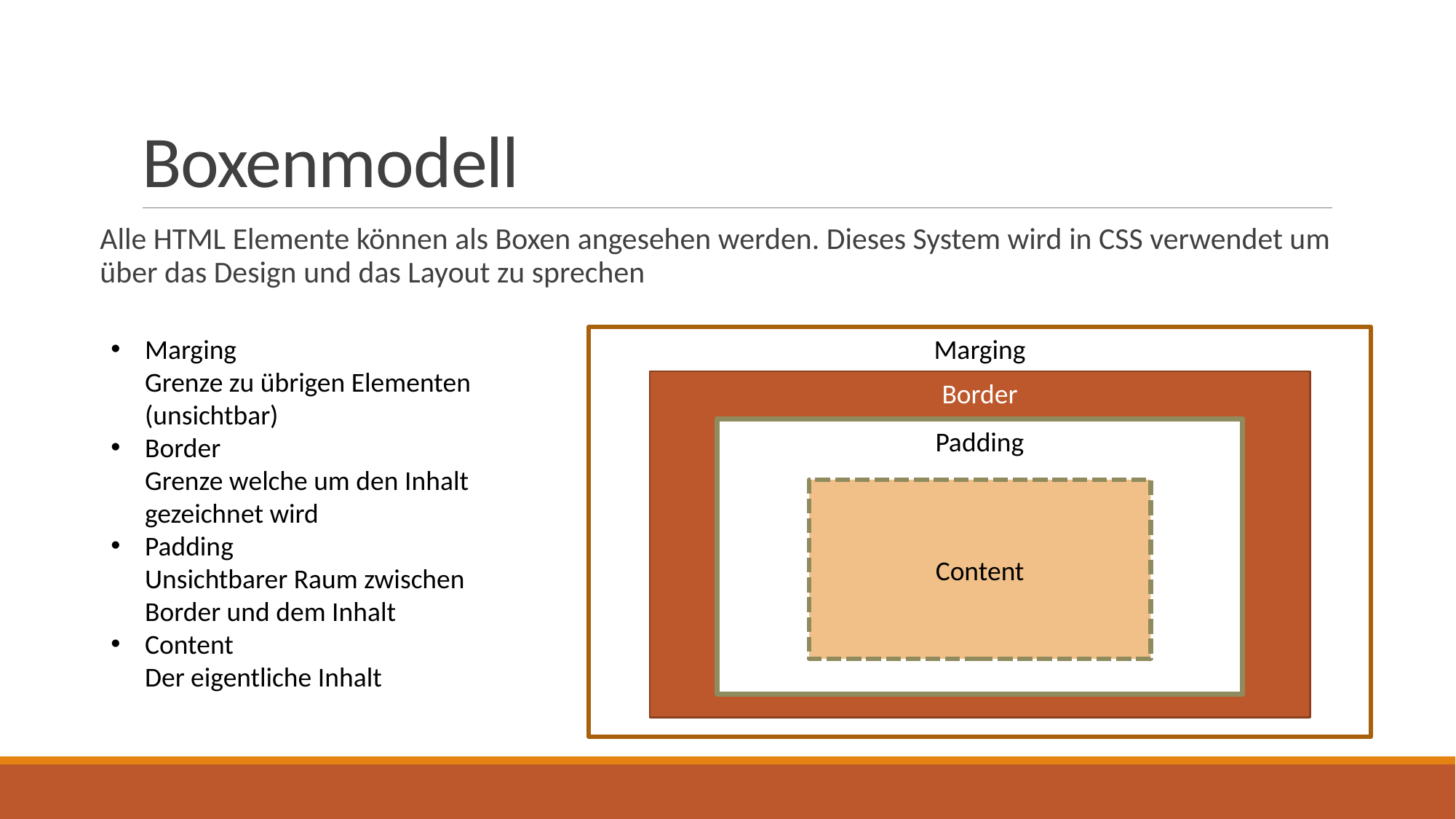

# Boxenmodell
Alle HTML Elemente können als Boxen angesehen werden. Dieses System wird in CSS verwendet um über das Design und das Layout zu sprechen

Marging
Grenze zu übrigen Elementen (unsichtbar)
Border
Grenze welche um den Inhalt gezeichnet wird
Padding
Unsichtbarer Raum zwischen Border und dem Inhalt
Content
Der eigentliche Inhalt
Marging
Border
Padding
Content